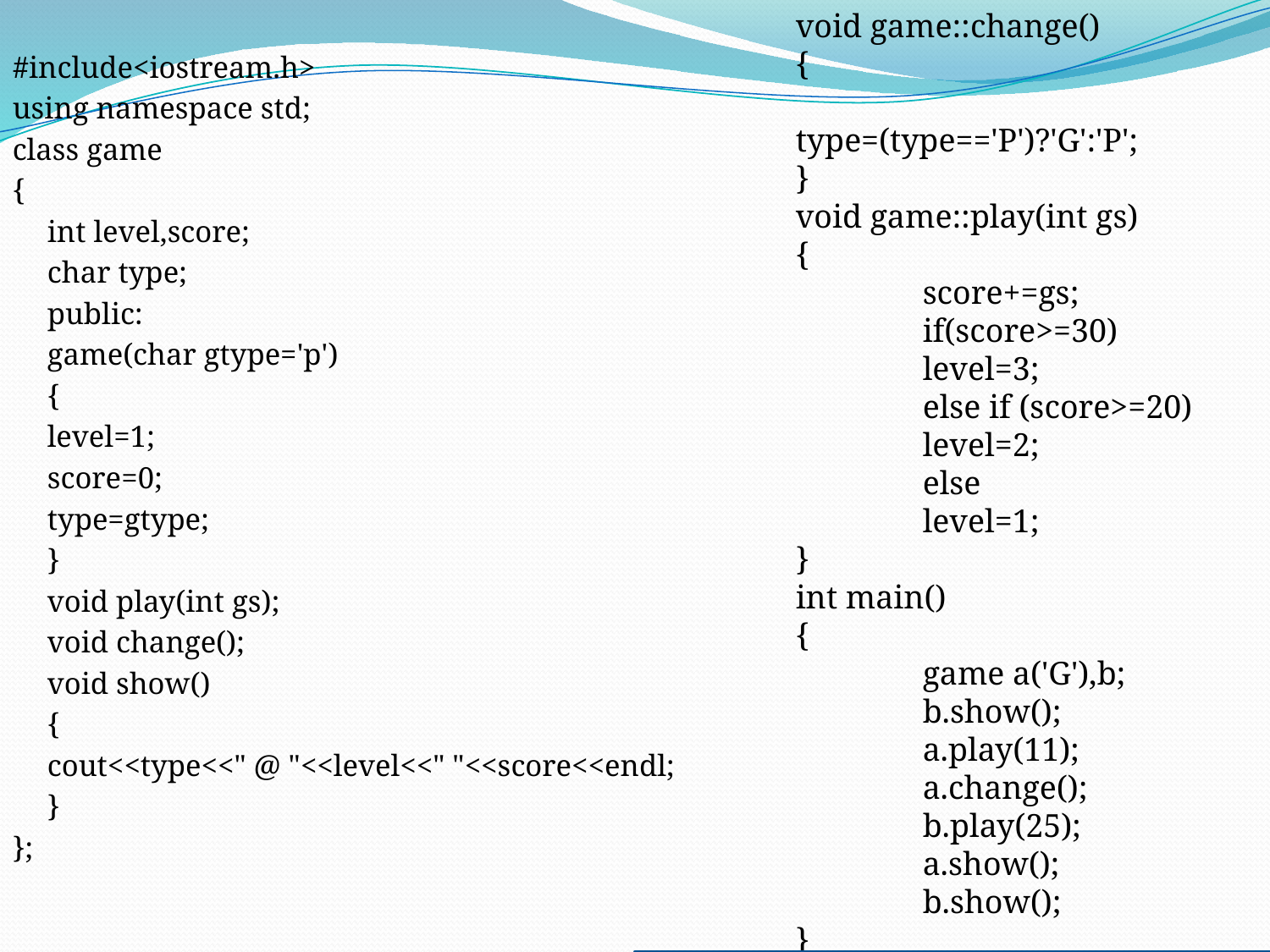

void game::change()
{
	type=(type=='P')?'G':'P';
}
void game::play(int gs)
{
	score+=gs;
	if(score>=30)
	level=3;
	else if (score>=20)
	level=2;
	else
	level=1;
}
int main()
{
	game a('G'),b;
	b.show();
	a.play(11);
	a.change();
	b.play(25);
	a.show();
	b.show();
}
#include<iostream.h>
using namespace std;
class game
{
	int level,score;
	char type;
	public:
	game(char gtype='p')
	{
		level=1;
		score=0;
		type=gtype;
	}
	void play(int gs);
	void change();
	void show()
	{
		cout<<type<<" @ "<<level<<" "<<score<<endl;
	}
};

P @ 1 0
P @ 1 11
  P @ 2 25